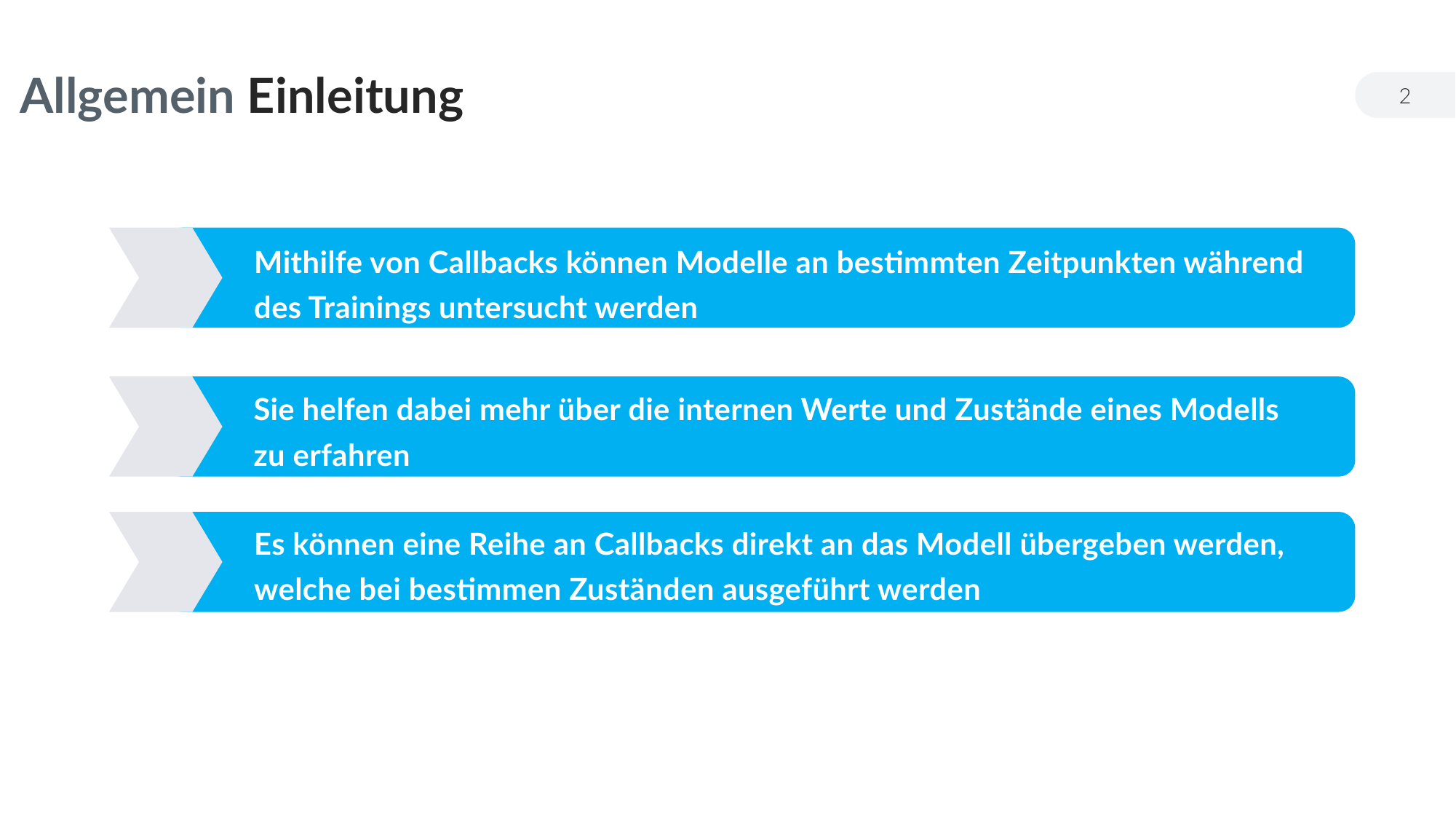

Allgemein Einleitung
2

Mithilfe von Callbacks können Modelle an bestimmten Zeitpunkten während des Trainings untersucht werden

Sie helfen dabei mehr über die internen Werte und Zustände eines Modells zu erfahren

Es können eine Reihe an Callbacks direkt an das Modell übergeben werden, welche bei bestimmen Zuständen ausgeführt werden